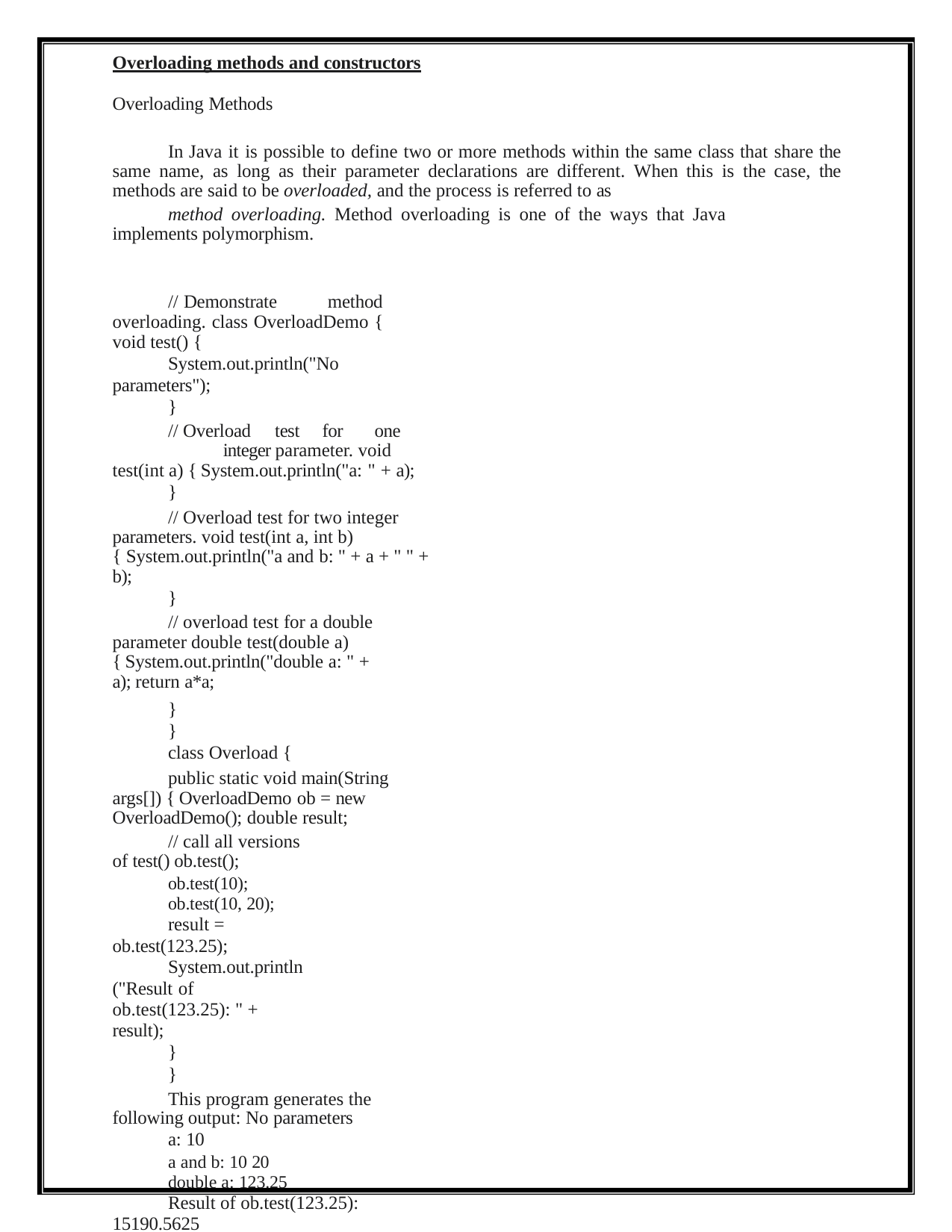

Overloading methods and constructors
Overloading Methods

In Java it is possible to define two or more methods within the same class that share the same name, as long as their parameter declarations are different. When this is the case, the methods are said to be overloaded, and the process is referred to as
method overloading. Method overloading is one of the ways that Java implements polymorphism.

// Demonstrate	method overloading. class OverloadDemo { void test() {
System.out.println("No parameters");
}
// Overload	test	for	one	integer parameter. void test(int a) { System.out.println("a: " + a);
}
// Overload test for two integer parameters. void test(int a, int b) { System.out.println("a and b: " + a + " " + b);
}
// overload test for a double parameter double test(double a) { System.out.println("double a: " + a); return a*a;
}
}
class Overload {
public static void main(String args[]) { OverloadDemo ob = new OverloadDemo(); double result;
// call all versions of test() ob.test();
ob.test(10);
ob.test(10, 20);
result = ob.test(123.25);
System.out.println("Result of ob.test(123.25): " + result);
}
}
This program generates the following output: No parameters
a: 10
a and b: 10 20
double a: 123.25
Result of ob.test(123.25): 15190.5625
As you can see, test( ) is overloaded four times.